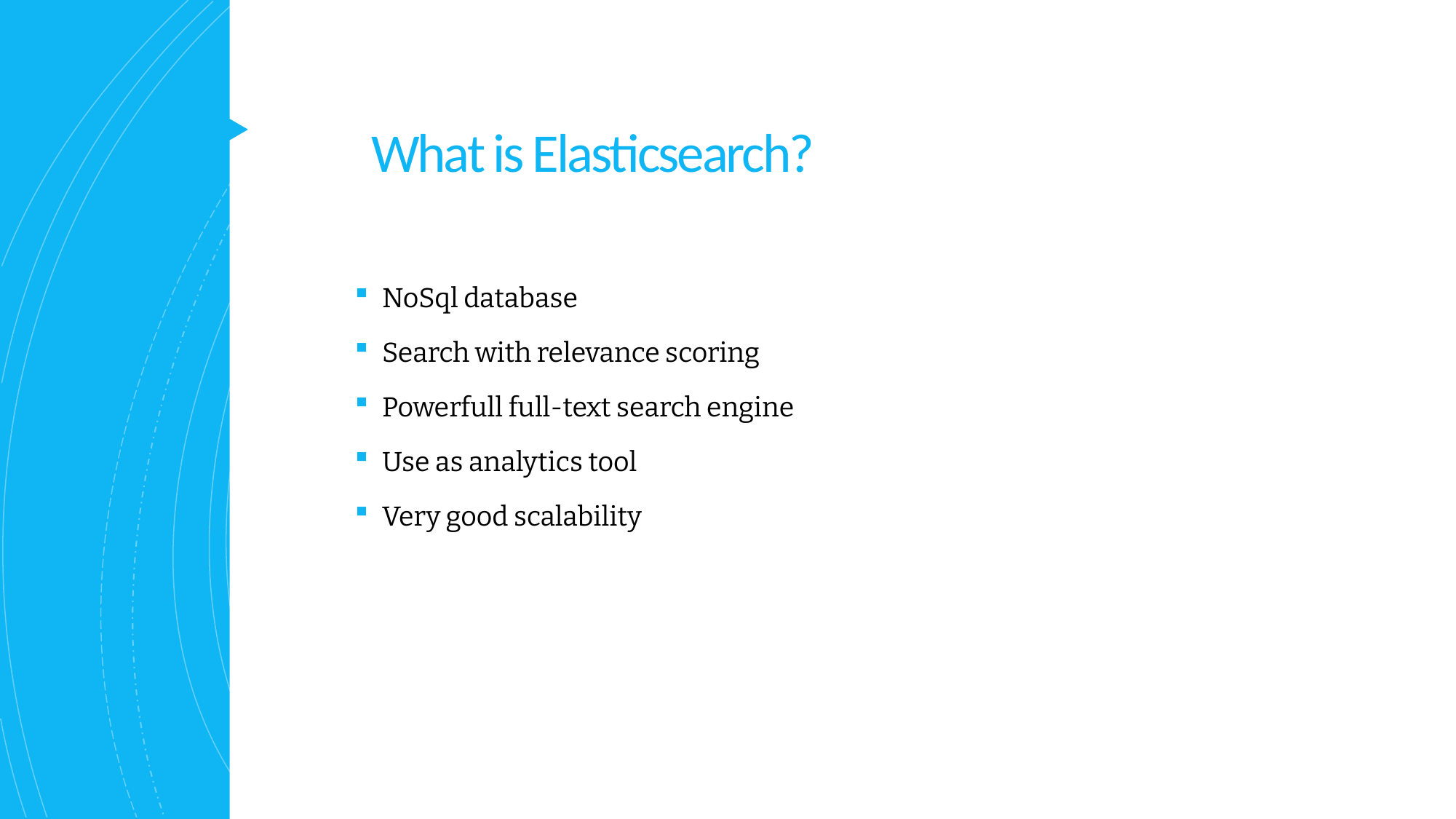

# What is Elasticsearch?

NoSql database
Search with relevance scoring
Powerfull full-text search engine
Use as analytics tool
Very good scalability